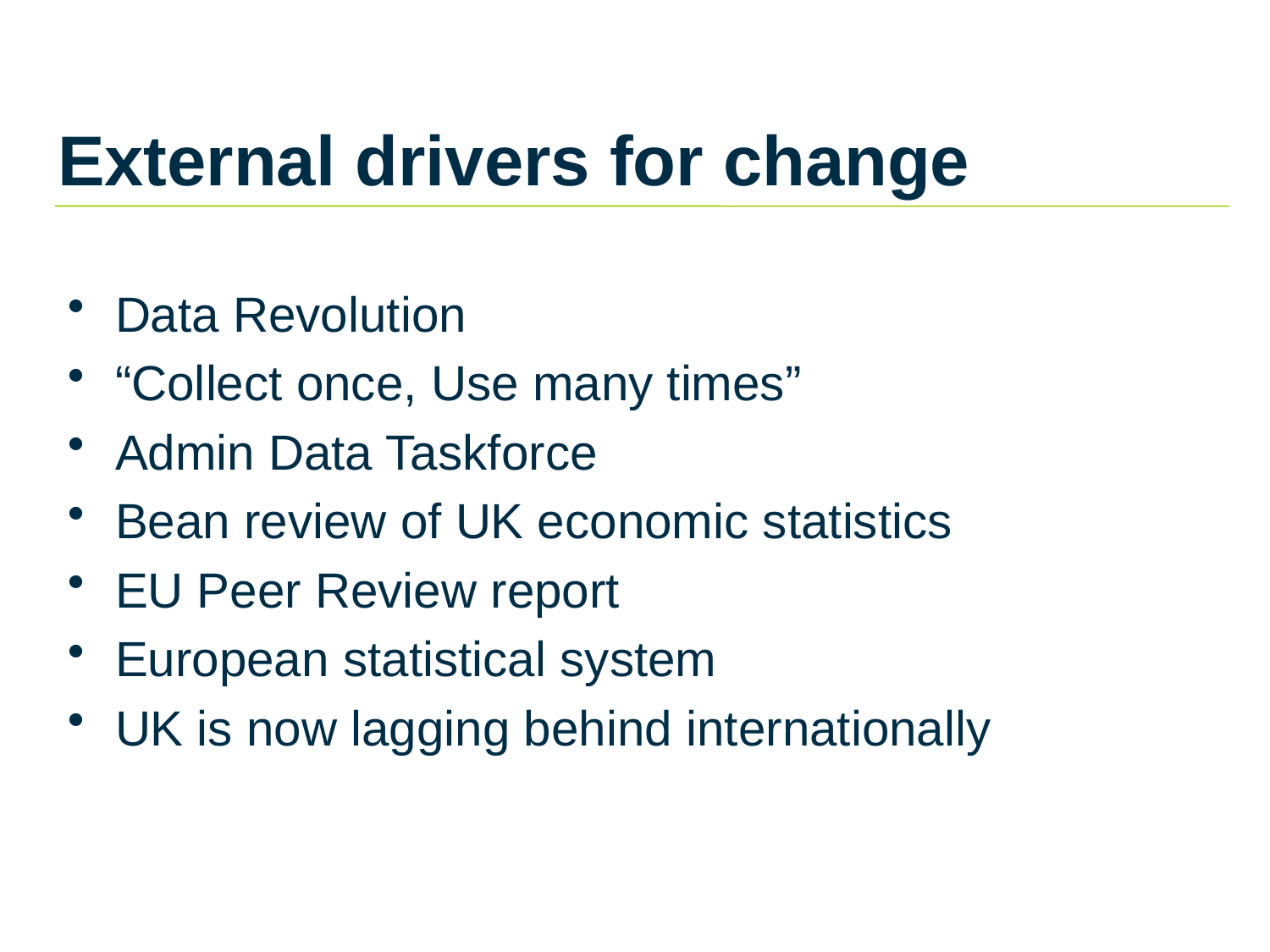

# External drivers for change
Data Revolution
“Collect once, Use many times”
Admin Data Taskforce
Bean review of UK economic statistics
EU Peer Review report
European statistical system
UK is now lagging behind internationally